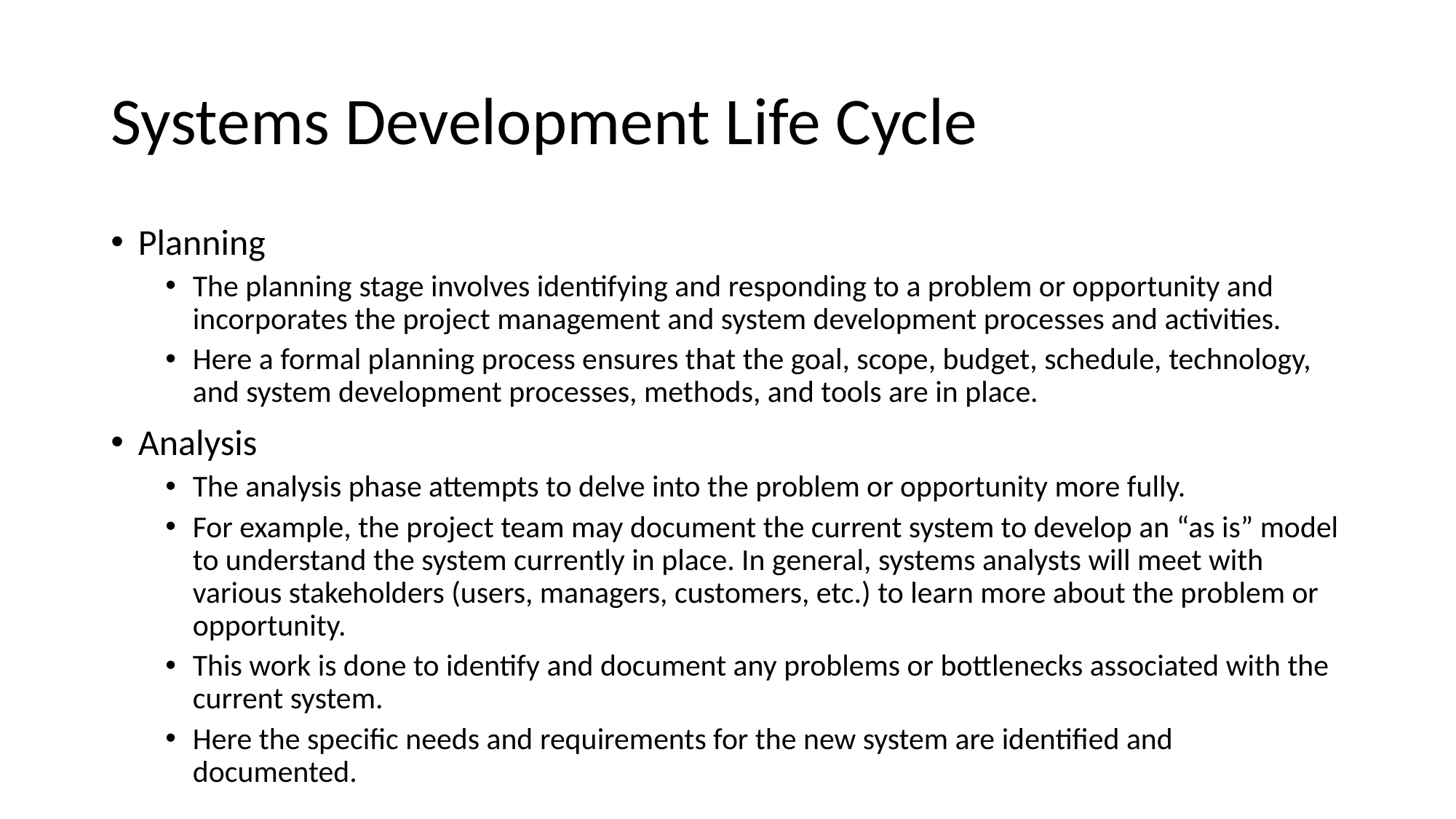

# Systems Development Life Cycle
Planning
The planning stage involves identifying and responding to a problem or opportunity and incorporates the project management and system development processes and activities.
Here a formal planning process ensures that the goal, scope, budget, schedule, technology, and system development processes, methods, and tools are in place.
Analysis
The analysis phase attempts to delve into the problem or opportunity more fully.
For example, the project team may document the current system to develop an “as is” model to understand the system currently in place. In general, systems analysts will meet with various stakeholders (users, managers, customers, etc.) to learn more about the problem or opportunity.
This work is done to identify and document any problems or bottlenecks associated with the current system.
Here the specific needs and requirements for the new system are identified and documented.